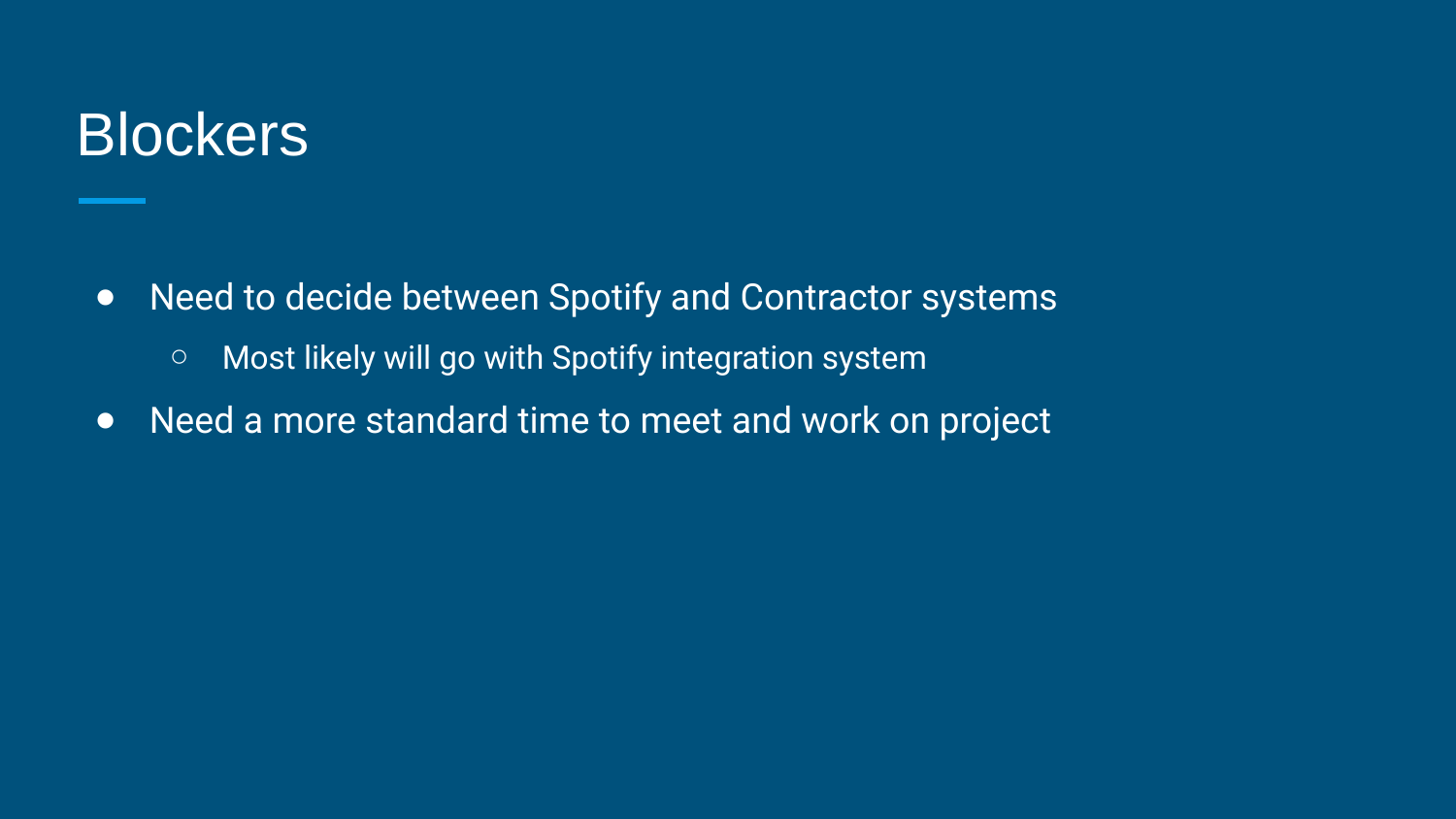

# Blockers
Need to decide between Spotify and Contractor systems
Most likely will go with Spotify integration system
Need a more standard time to meet and work on project